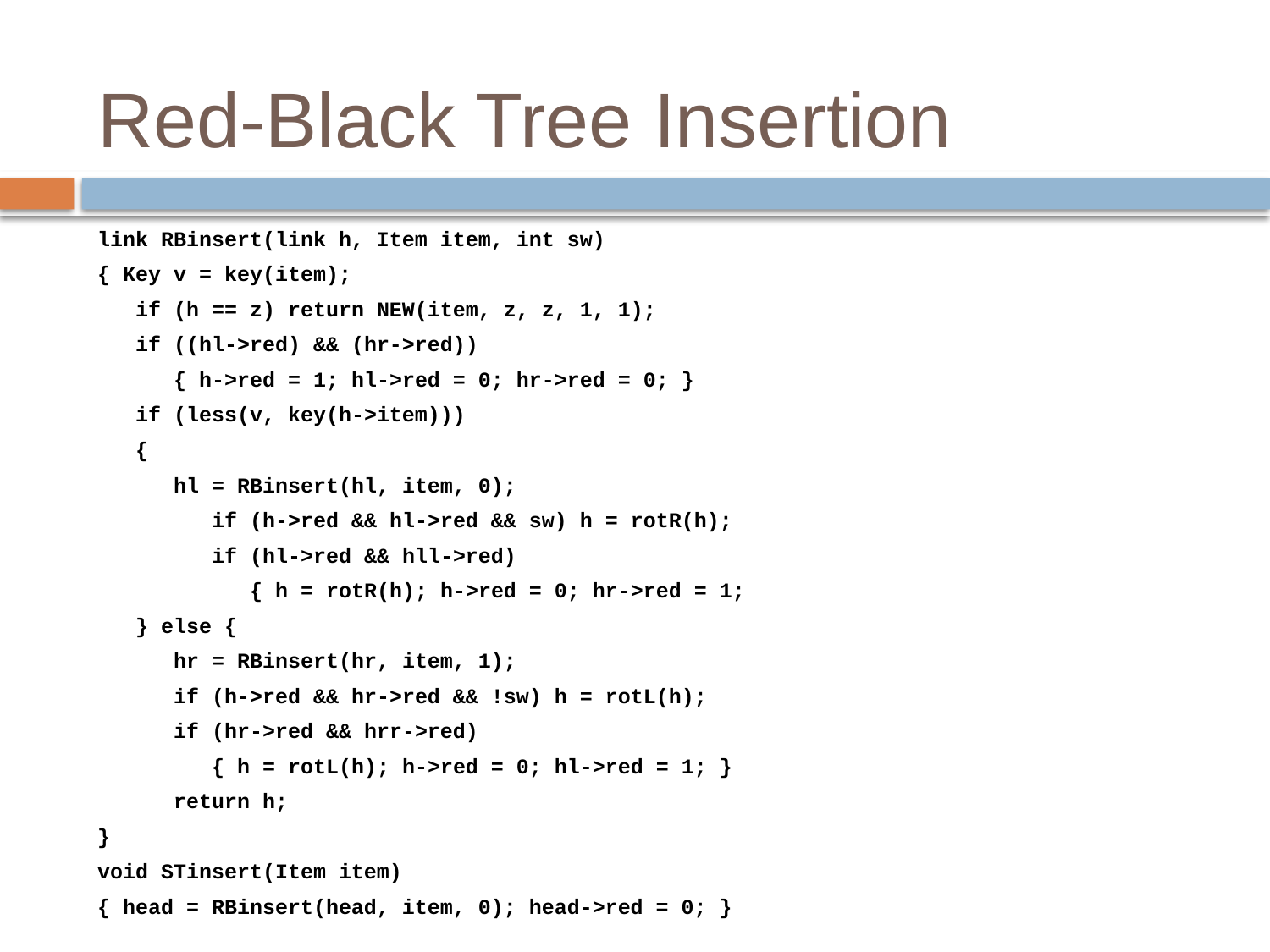

# Red-Black Tree Insertion
link RBinsert(link h, Item item, int sw)
{ Key v = key(item);
   if (h == z) return NEW(item, z, z, 1, 1);
   if ((hl->red) && (hr->red))
      { h->red = 1; hl->red = 0; hr->red = 0; }
   if (less(v, key(h->item)))
   {
      hl = RBinsert(hl, item, 0);
         if (h->red && hl->red && sw) h = rotR(h);
         if (hl->red && hll->red)
            { h = rotR(h); h->red = 0; hr->red = 1;
   } else {
      hr = RBinsert(hr, item, 1);
      if (h->red && hr->red && !sw) h = rotL(h);
      if (hr->red && hrr->red)
         { h = rotL(h); h->red = 0; hl->red = 1; }
      return h;
}
void STinsert(Item item)
{ head = RBinsert(head, item, 0); head->red = 0; }